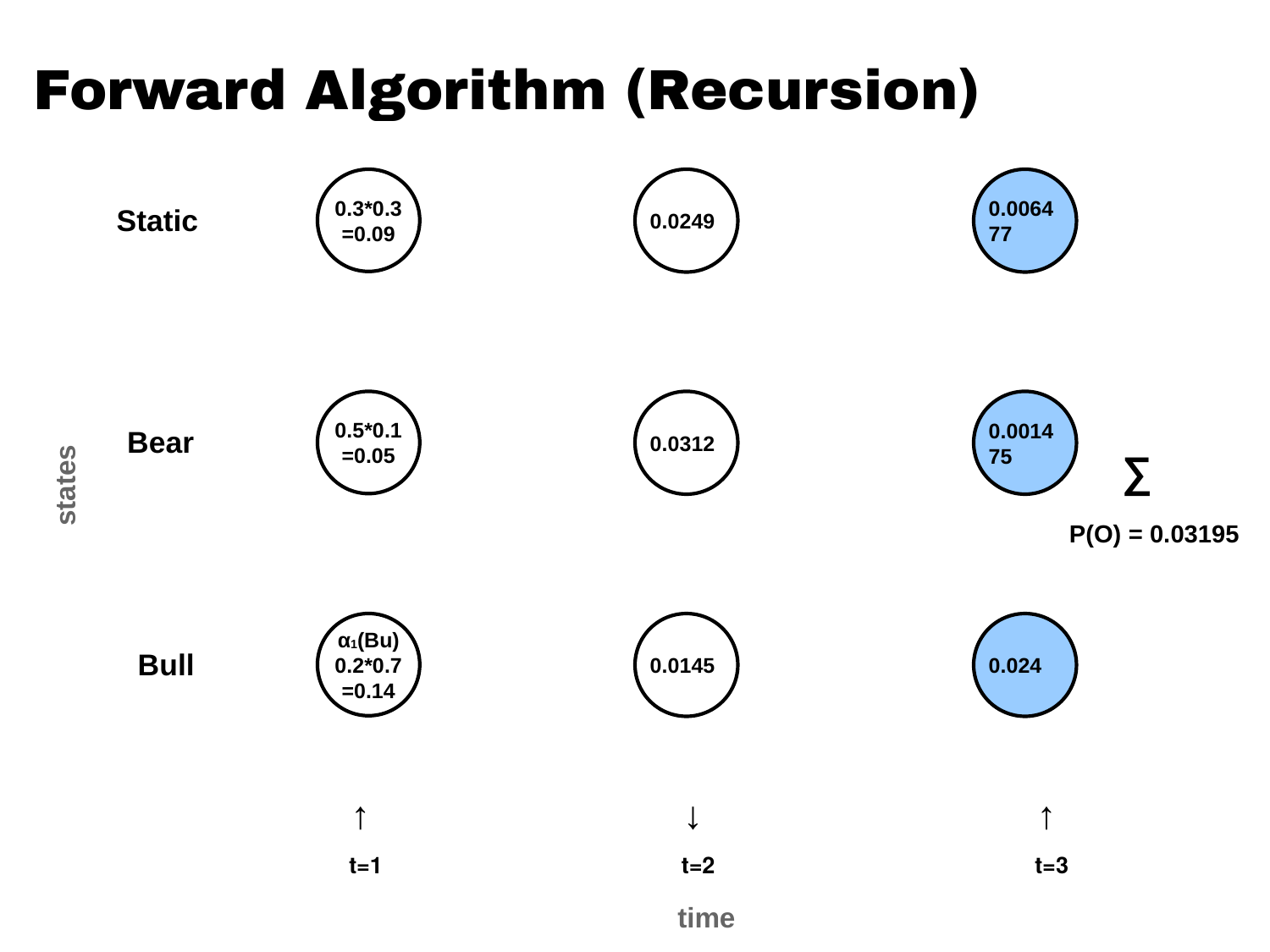

# Forward Algorithm (Recursion)
0.3*0.3
=0.09
0.0249
0.006477
Static
0.5*0.1
=0.05
0.0312
0.001475
Bear
∑
states
P(O) = 0.03195
α1(Bu)0.2*0.7=0.14
0.0145
0.024
Bull
↑
↓
↑
t=1
t=2
t=3
27
time